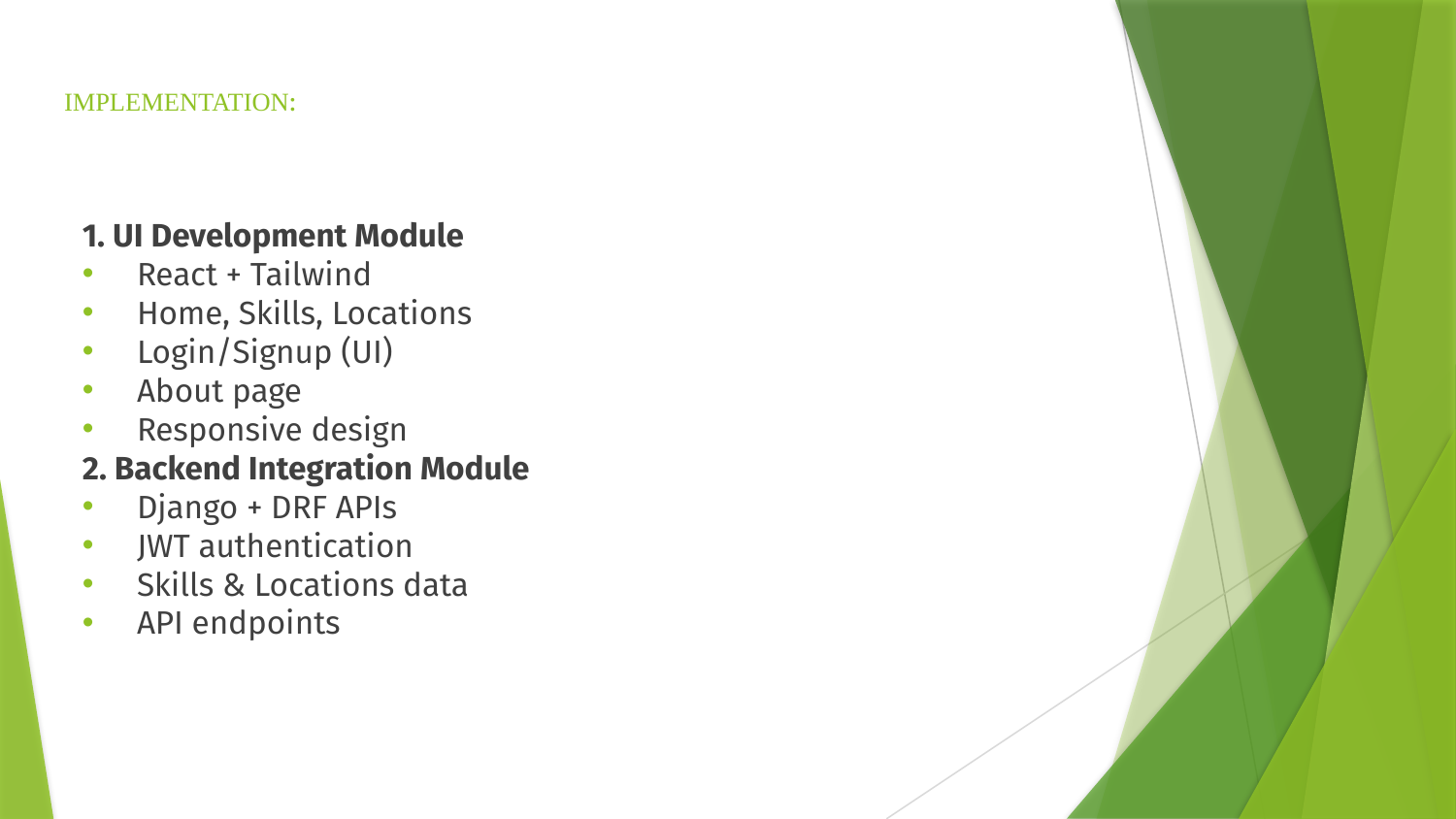

# IMPLEMENTATION:
1. UI Development Module
React + Tailwind
Home, Skills, Locations
Login/Signup (UI)
About page
Responsive design
2. Backend Integration Module
Django + DRF APIs
JWT authentication
Skills & Locations data
API endpoints